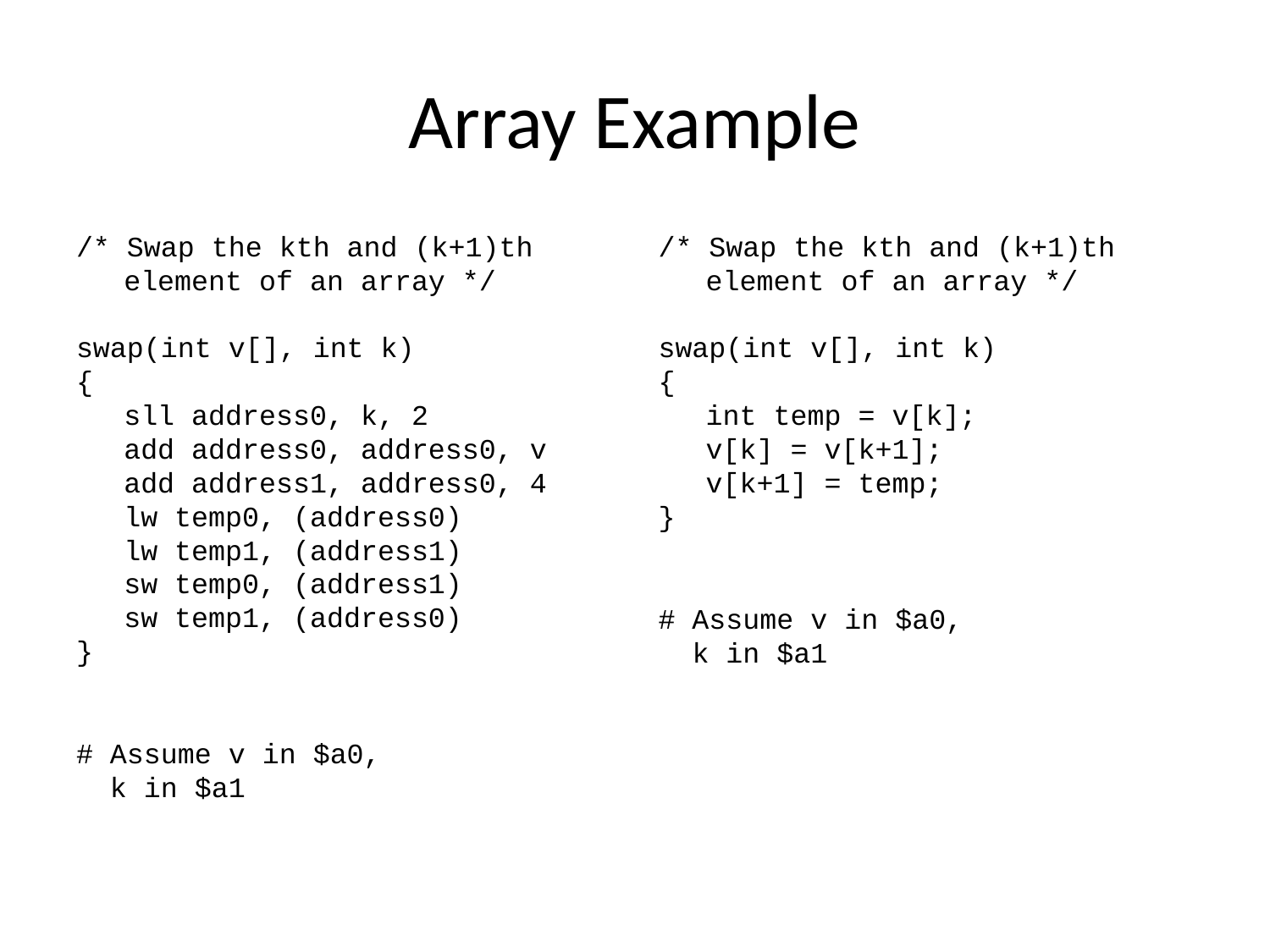

# Array Example
/* Swap the kth and (k+1)th element of an array */
swap(int v[], int k)
{
	sll address0, k, 2
	add address0, address0, v
	add address1, address0, 4
	lw temp0, (address0)
	lw temp1, (address1)
	sw temp0, (address1)
	sw temp1, (address0)
}

# Assume v in $a0,
  k in $a1

/* Swap the kth and (k+1)th element of an array */
swap(int v[], int k)
{
	int temp = v[k];
	v[k] = v[k+1];
	v[k+1] = temp;
}

# Assume v in $a0,
  k in $a1